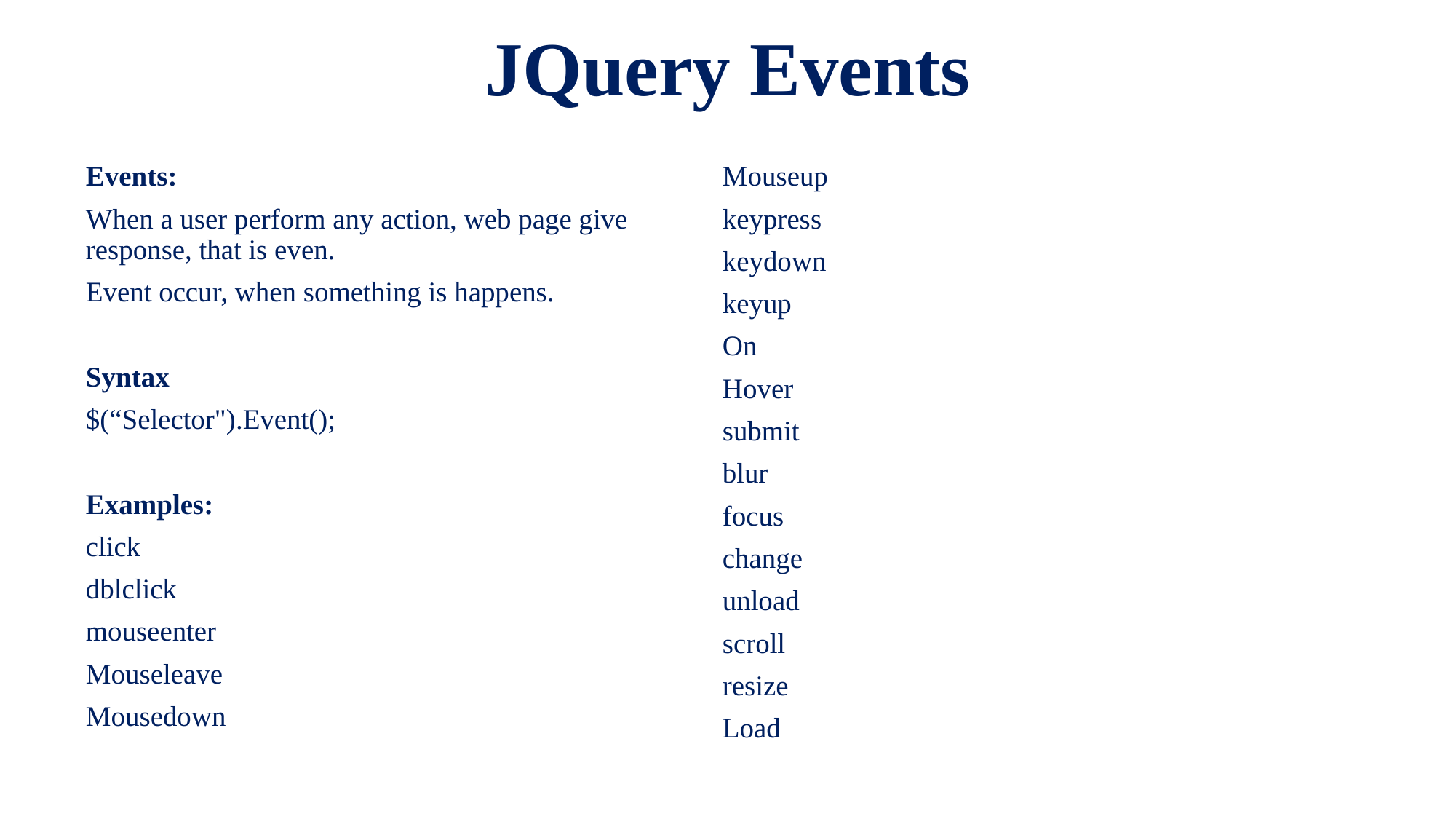

# JQuery Events
Events:
When a user perform any action, web page give response, that is even.
Event occur, when something is happens.

Syntax
$(“Selector").Event();

Examples:
click
dblclick
mouseenter
Mouseleave
Mousedown
Mouseup
keypress
keydown
keyup
On
Hover
submit
blur
focus
change
unload
scroll
resize
Load